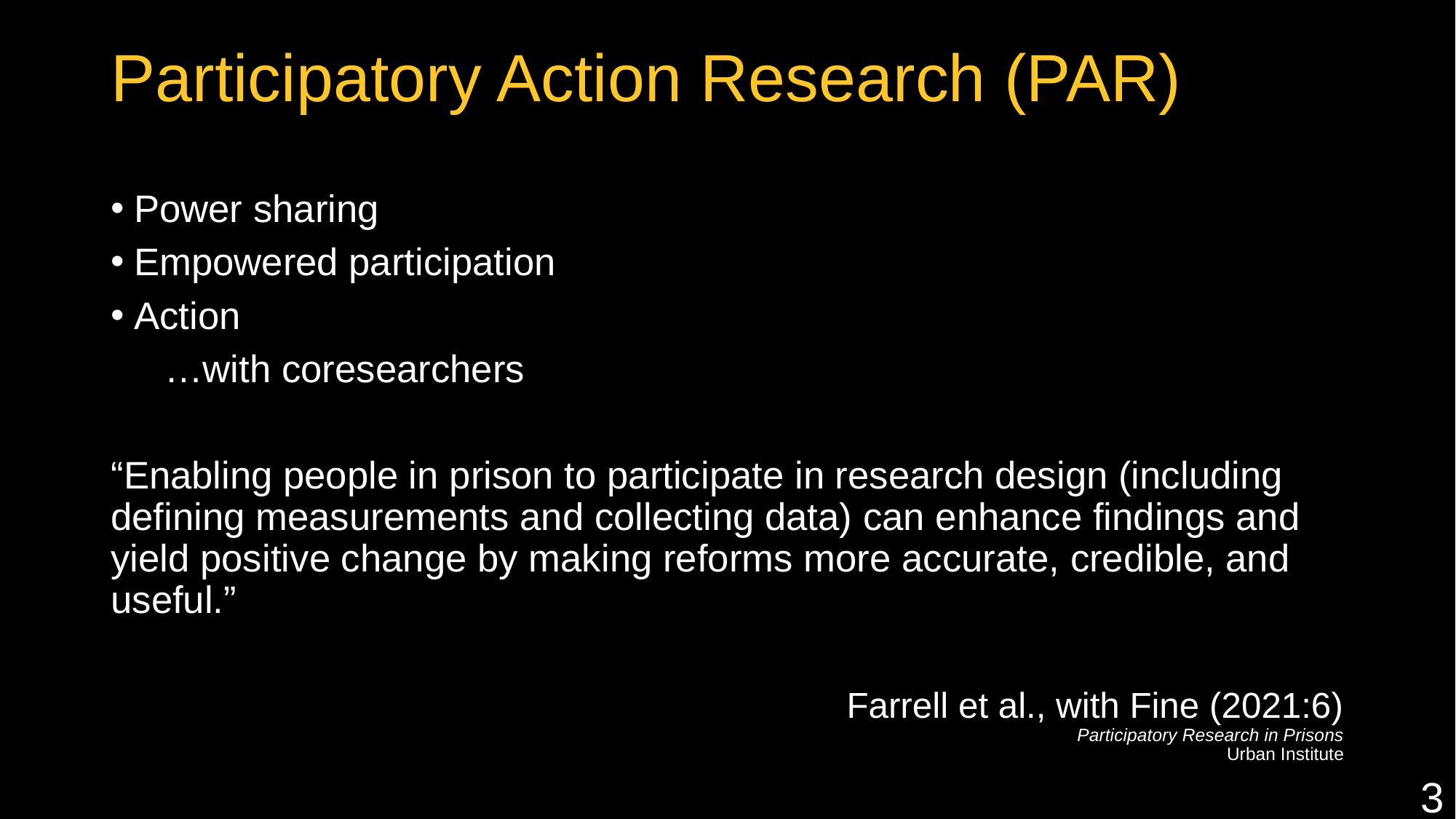

# Participatory Action Research (PAR)
Power sharing
Empowered participation
Action
     …with coresearchers

“Enabling people in prison to participate in research design (including defining measurements and collecting data) can enhance findings and yield positive change by making reforms more accurate, credible, and useful.”

Farrell et al., with Fine (2021:6)
Participatory Research in Prisons
Urban Institute
3